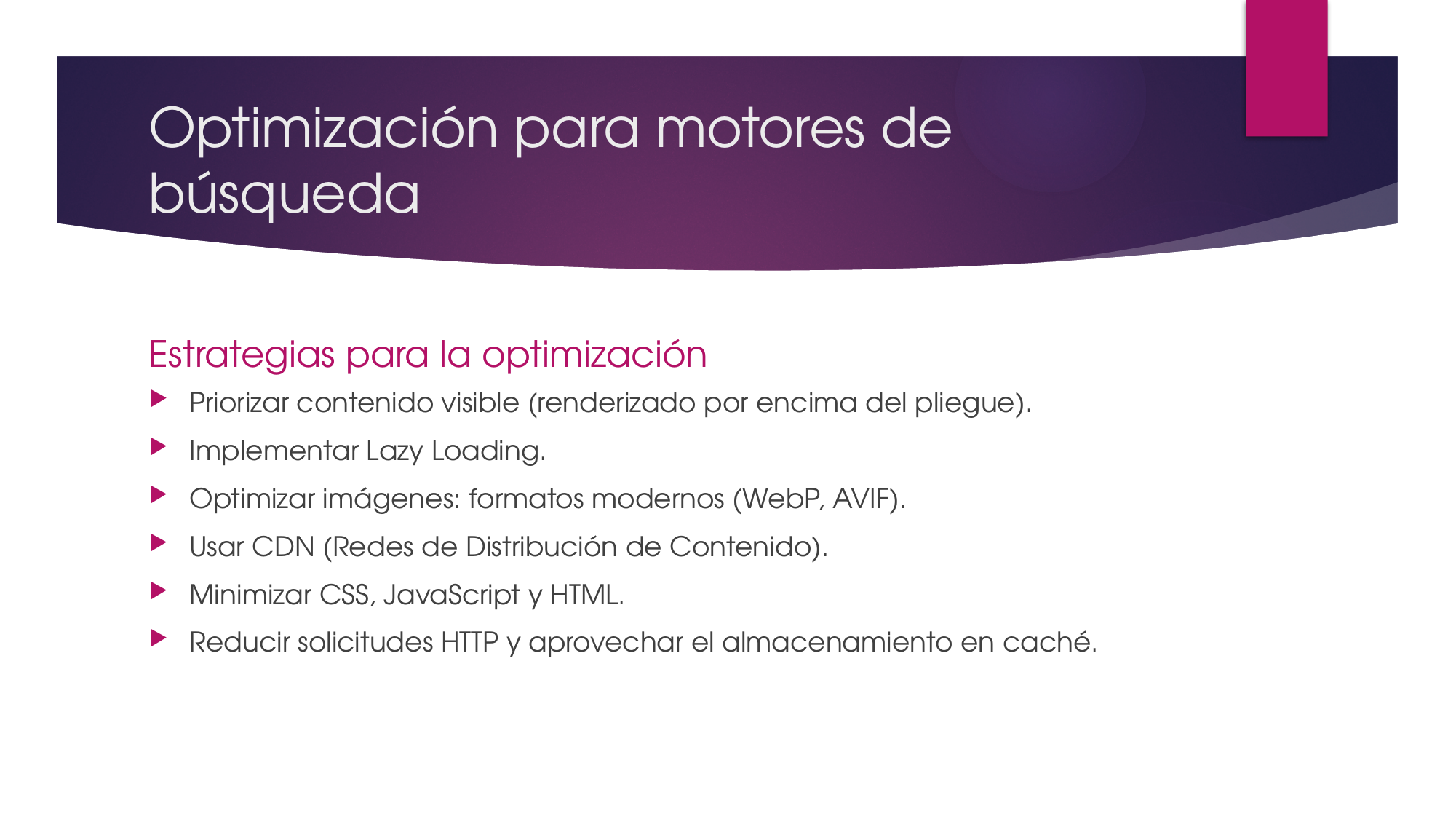

# Optimización para motores de búsqueda
Estrategias para la optimización
Priorizar contenido visible (renderizado por encima del pliegue).
Implementar Lazy Loading.
Optimizar imágenes: formatos modernos (WebP, AVIF).
Usar CDN (Redes de Distribución de Contenido).
Minimizar CSS, JavaScript y HTML.
Reducir solicitudes HTTP y aprovechar el almacenamiento en caché.